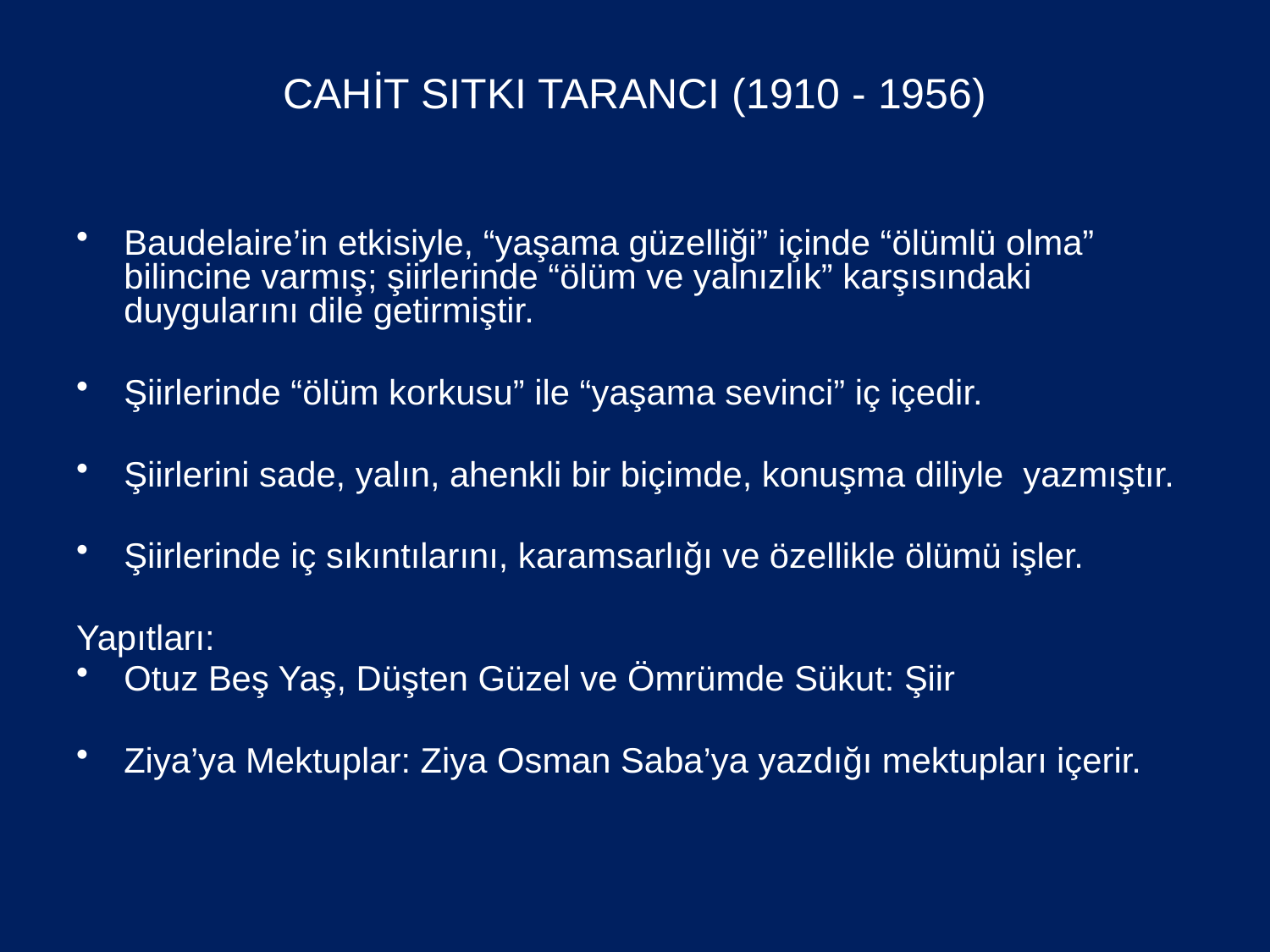

# CAHİT SITKI TARANCI (1910 - 1956)
Baudelaire’in etkisiyle, “yaşama güzelliği” içinde “ölümlü olma” bilincine varmış; şiirlerinde “ölüm ve yalnızlık” karşısındaki duygularını dile getirmiştir.

Şiirlerinde “ölüm korkusu” ile “yaşama sevinci” iç içedir.

Şiirlerini sade, yalın, ahenkli bir biçimde, konuşma diliyle  yazmıştır.

Şiirlerinde iç sıkıntılarını, karamsarlığı ve özellikle ölümü işler.

Yapıtları:
Otuz Beş Yaş, Düşten Güzel ve Ömrümde Sükut: Şiir

Ziya’ya Mektuplar: Ziya Osman Saba’ya yazdığı mektupları içerir.